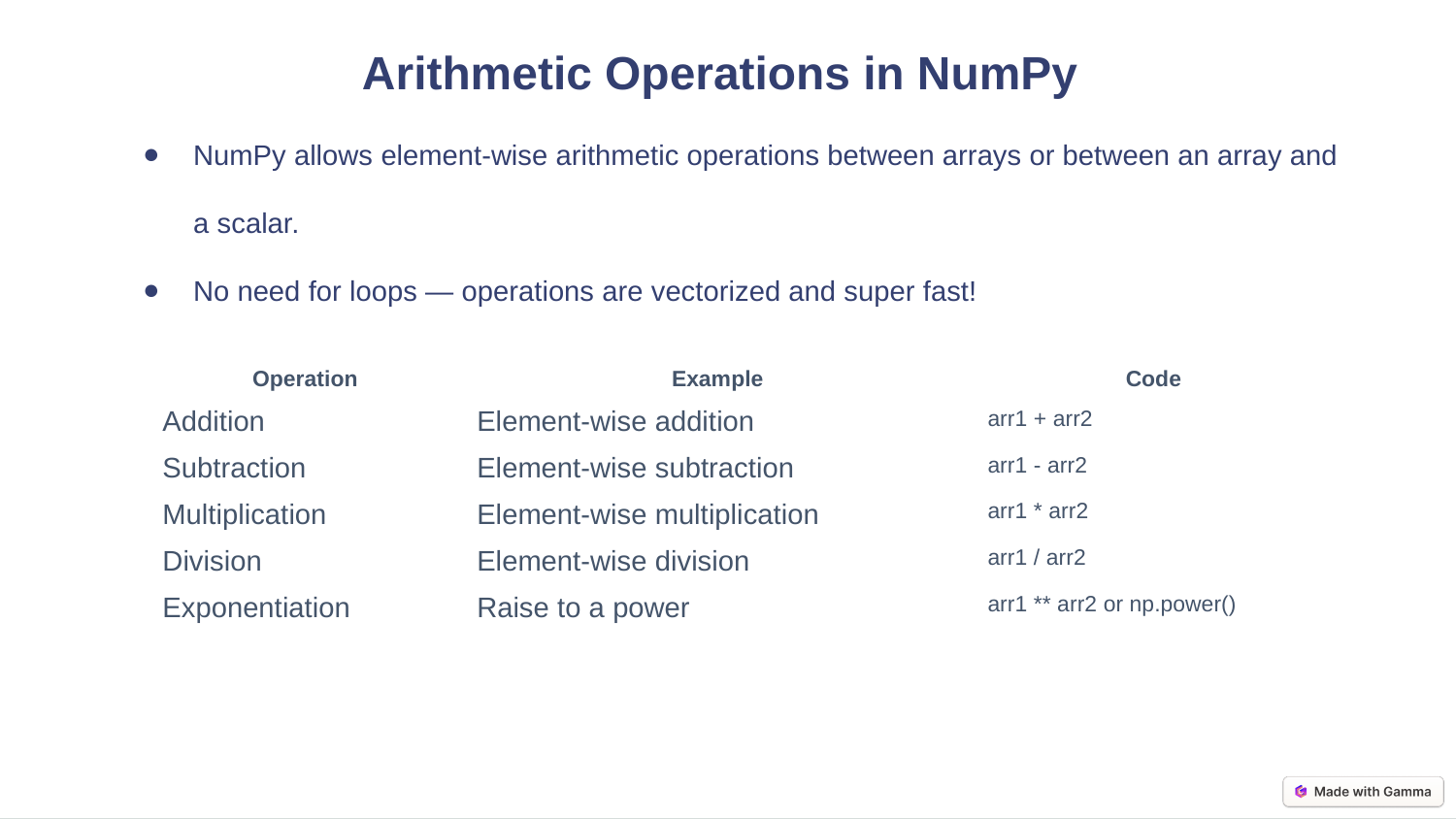

Arithmetic Operations in NumPy
NumPy allows element-wise arithmetic operations between arrays or between an array and a scalar.
No need for loops — operations are vectorized and super fast!
| Operation | Example | Code |
| --- | --- | --- |
| Addition | Element-wise addition | arr1 + arr2 |
| Subtraction | Element-wise subtraction | arr1 - arr2 |
| Multiplication | Element-wise multiplication | arr1 \* arr2 |
| Division | Element-wise division | arr1 / arr2 |
| Exponentiation | Raise to a power | arr1 \*\* arr2 or np.power() |